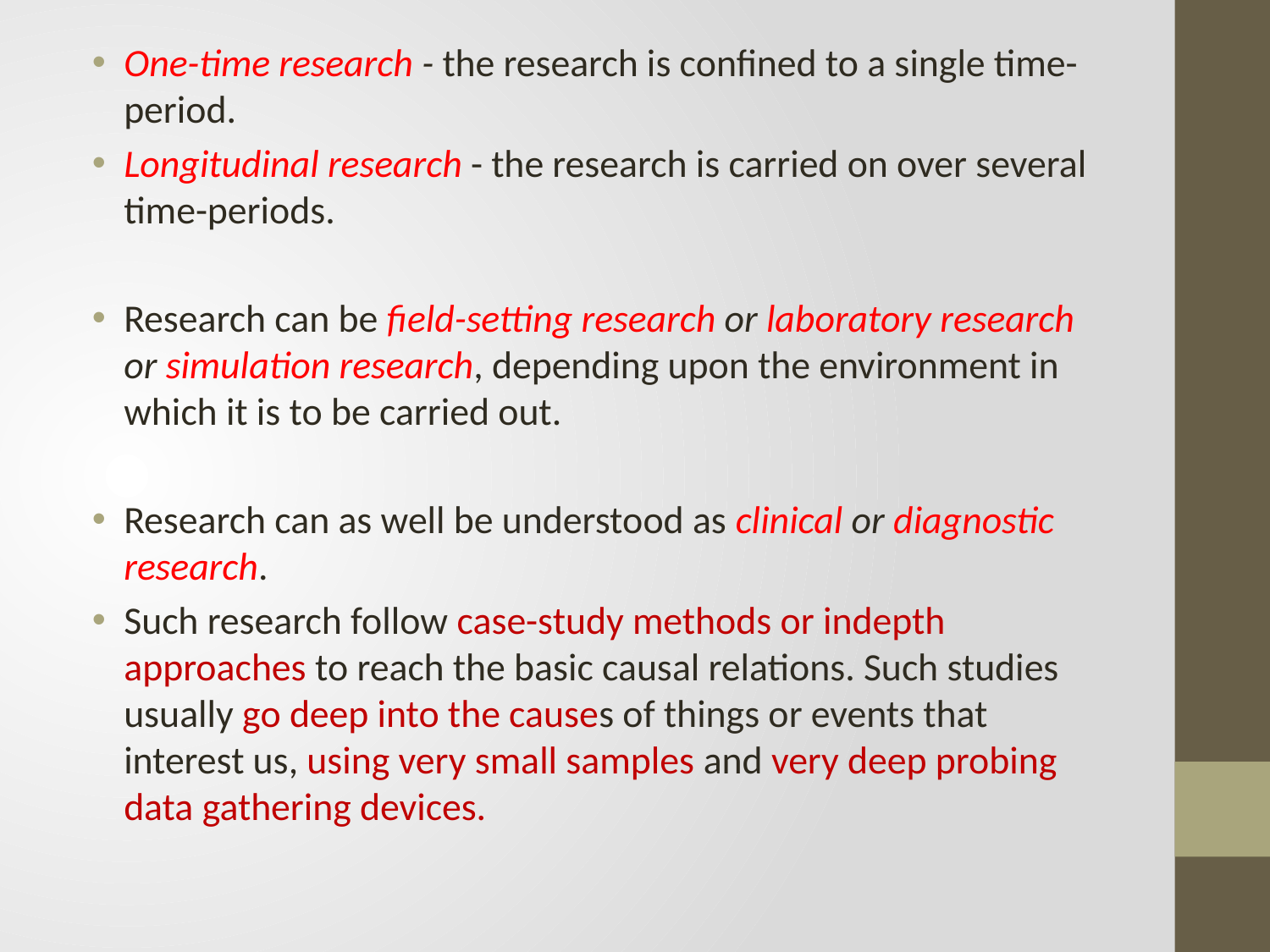

One-time research - the research is confined to a single time-period.
Longitudinal research - the research is carried on over several time-periods.

Research can be field-setting research or laboratory research or simulation research, depending upon the environment in which it is to be carried out.

Research can as well be understood as clinical or diagnostic research.
Such research follow case-study methods or indepth approaches to reach the basic causal relations. Such studies usually go deep into the causes of things or events that interest us, using very small samples and very deep probing data gathering devices.